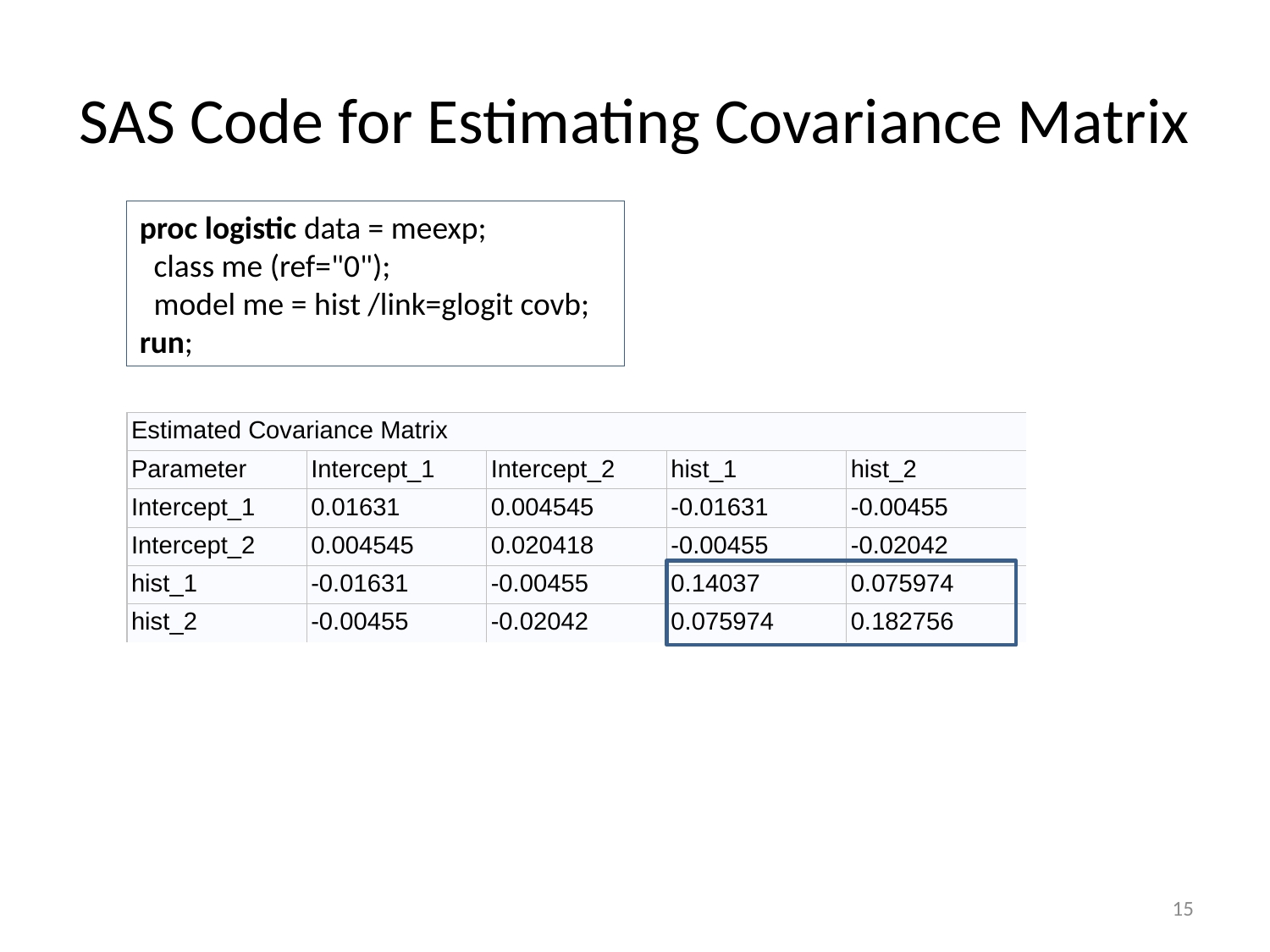

# SAS Code for Estimating Covariance Matrix
proc logistic data = meexp;
  class me (ref="0");
  model me = hist /link=glogit covb;
run;

| Estimated Covariance Matrix |  |  |  |  |
| --- | --- | --- | --- | --- |
| Parameter | Intercept\_1 | Intercept\_2 | hist\_1 | hist\_2 |
| Intercept\_1 | 0.01631 | 0.004545 | -0.01631 | -0.00455 |
| Intercept\_2 | 0.004545 | 0.020418 | -0.00455 | -0.02042 |
| hist\_1 | -0.01631 | -0.00455 | 0.14037 | 0.075974 |
| hist\_2 | -0.00455 | -0.02042 | 0.075974 | 0.182756 |

15